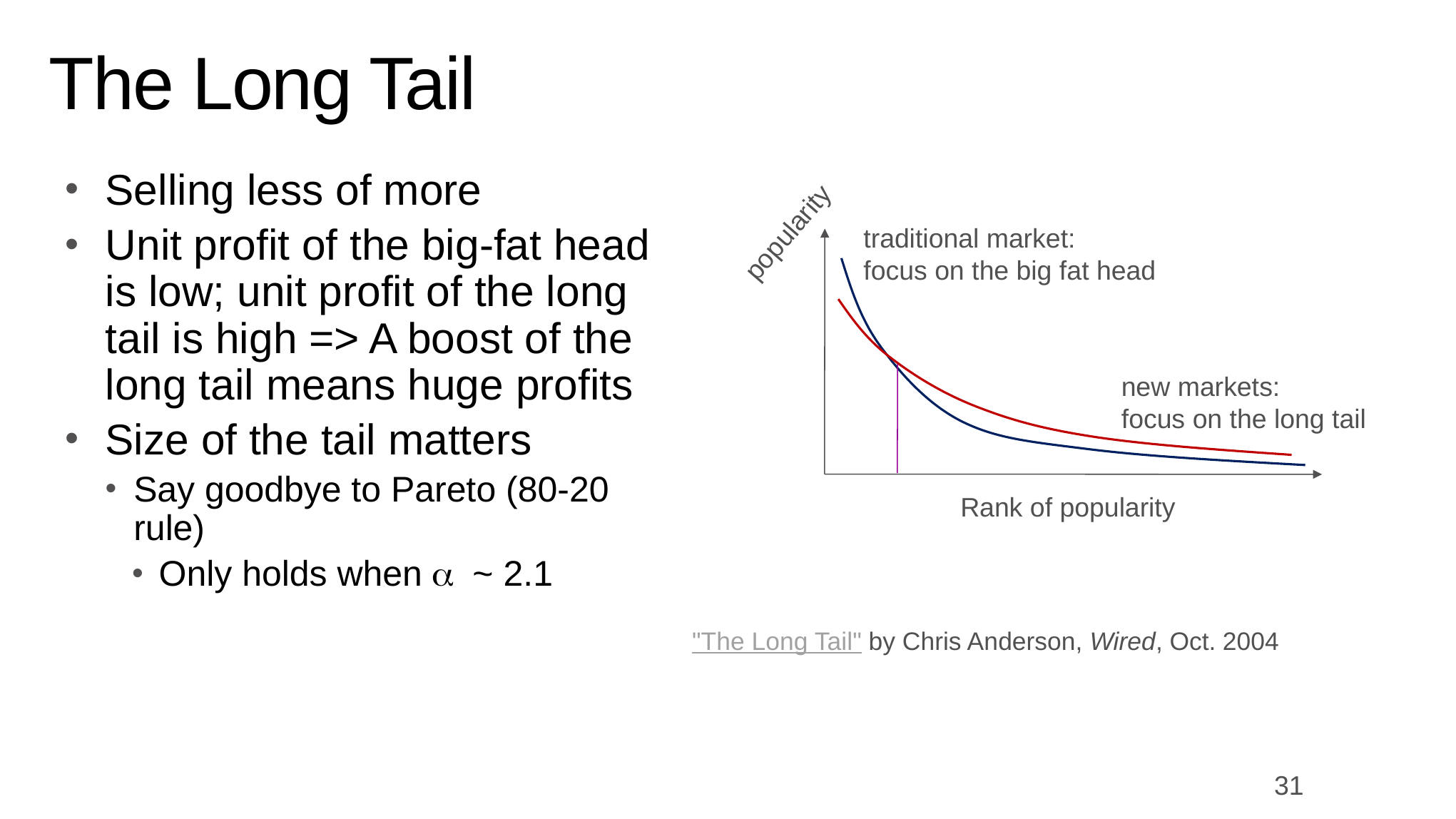

# The Long Tail
Selling less of more
Unit profit of the big-fat head is low; unit profit of the long tail is high => A boost of the long tail means huge profits
Size of the tail matters
Say goodbye to Pareto (80-20 rule)
Only holds when α ~ 2.1

popularity
traditional market:
focus on the big fat head

new markets:
focus on the long tail
Rank of popularity
"The Long Tail" by Chris Anderson, Wired, Oct. 2004
31